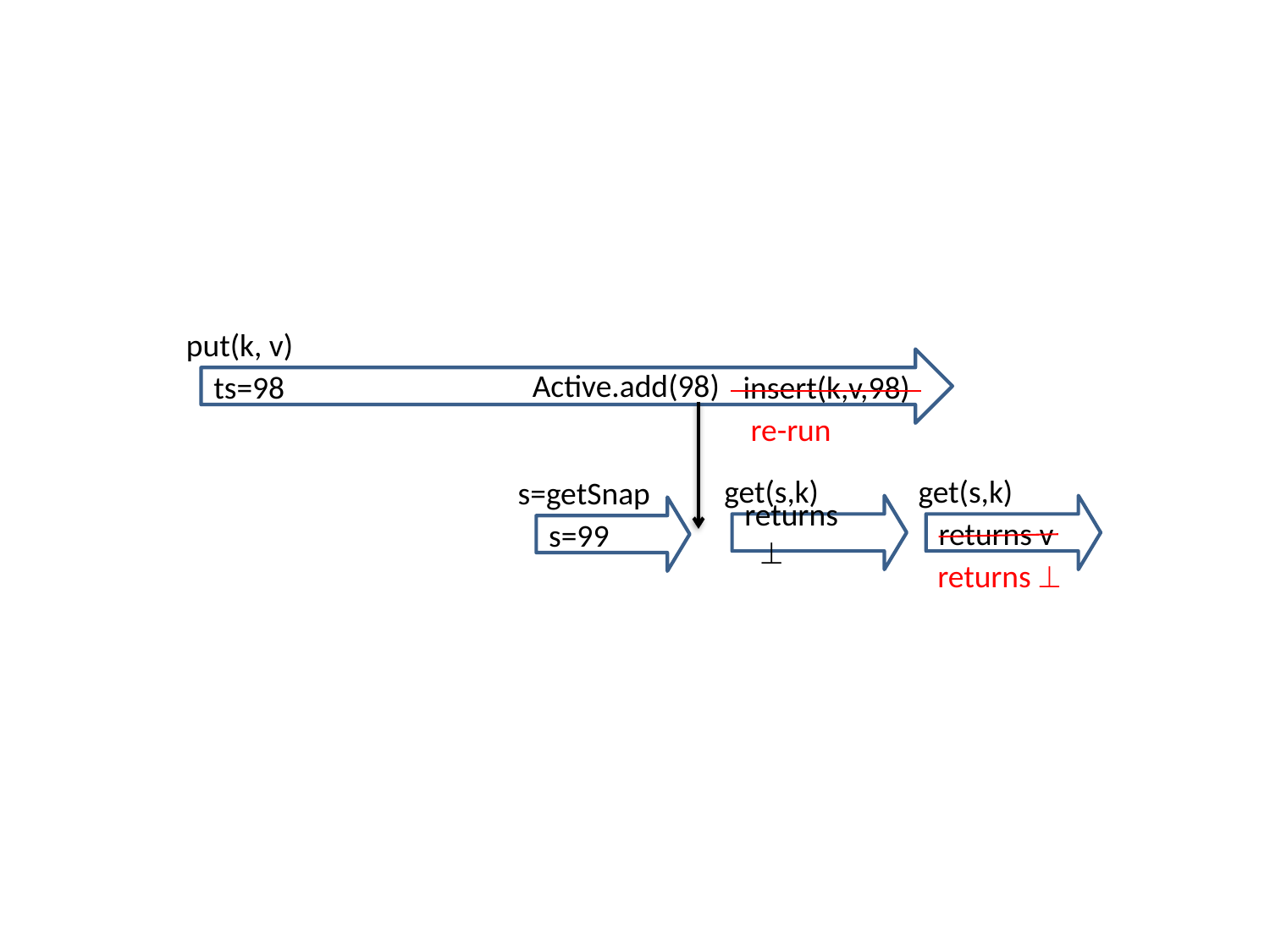

put(k, v)
ts=98                                         		   insert(k,v,98)
Active.add(98)
re-run
get(s,k)
get(s,k)
s=getSnap
returns  ⊥
returns v
s=99
returns ⊥